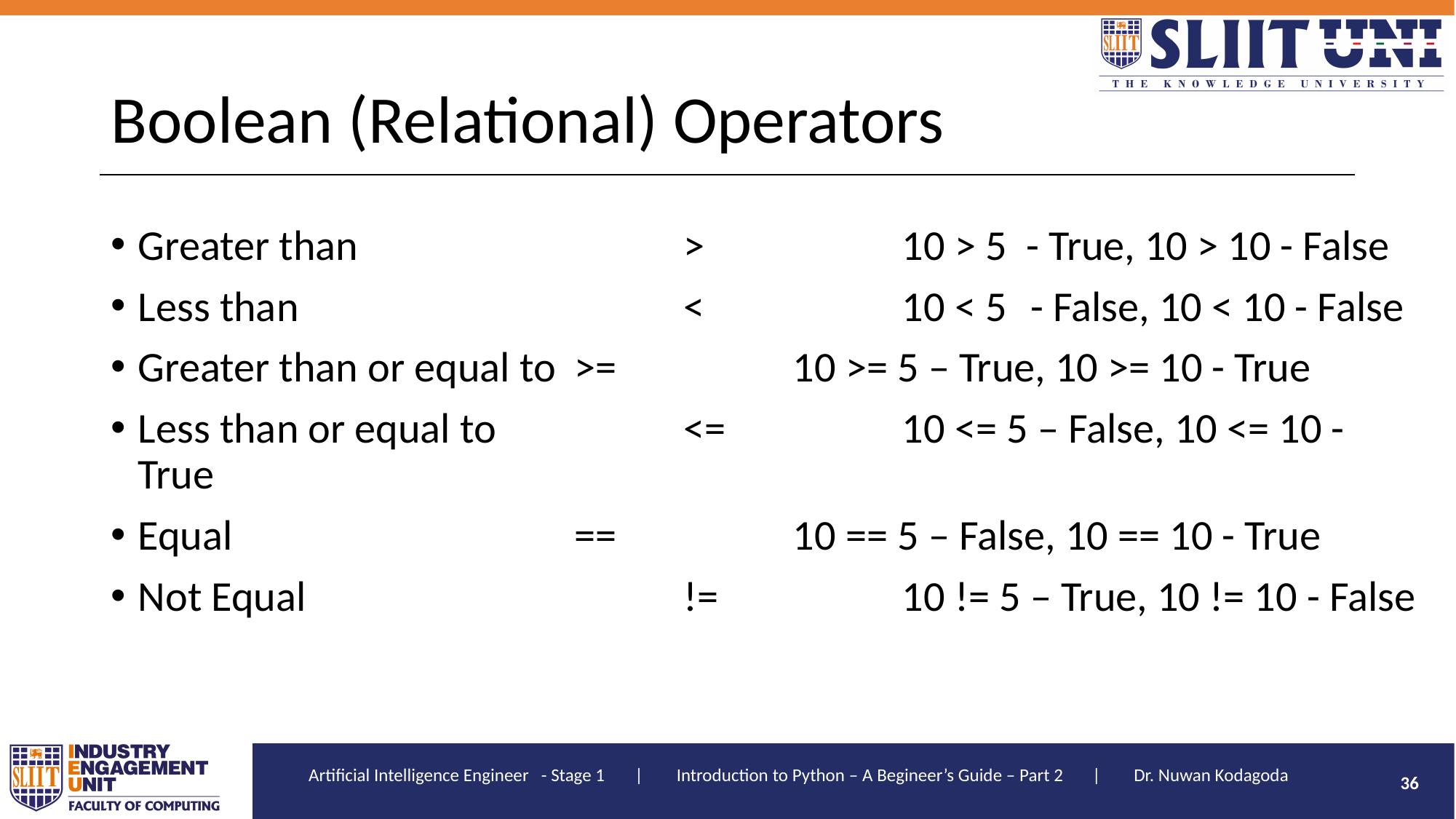

# Boolean (Relational) Operators
Greater than			>		10 > 5  - True, 10 > 10 - False
Less than				<		10 < 5	  - False, 10 < 10 - False
Greater than or equal to	>=		10 >= 5 – True, 10 >= 10 - True
Less than or equal to		<=		10 <= 5 – False, 10 <= 10 - True
Equal				==		10 == 5 – False, 10 == 10 - True
Not Equal 				!=		10 != 5 – True, 10 != 10 - False
36